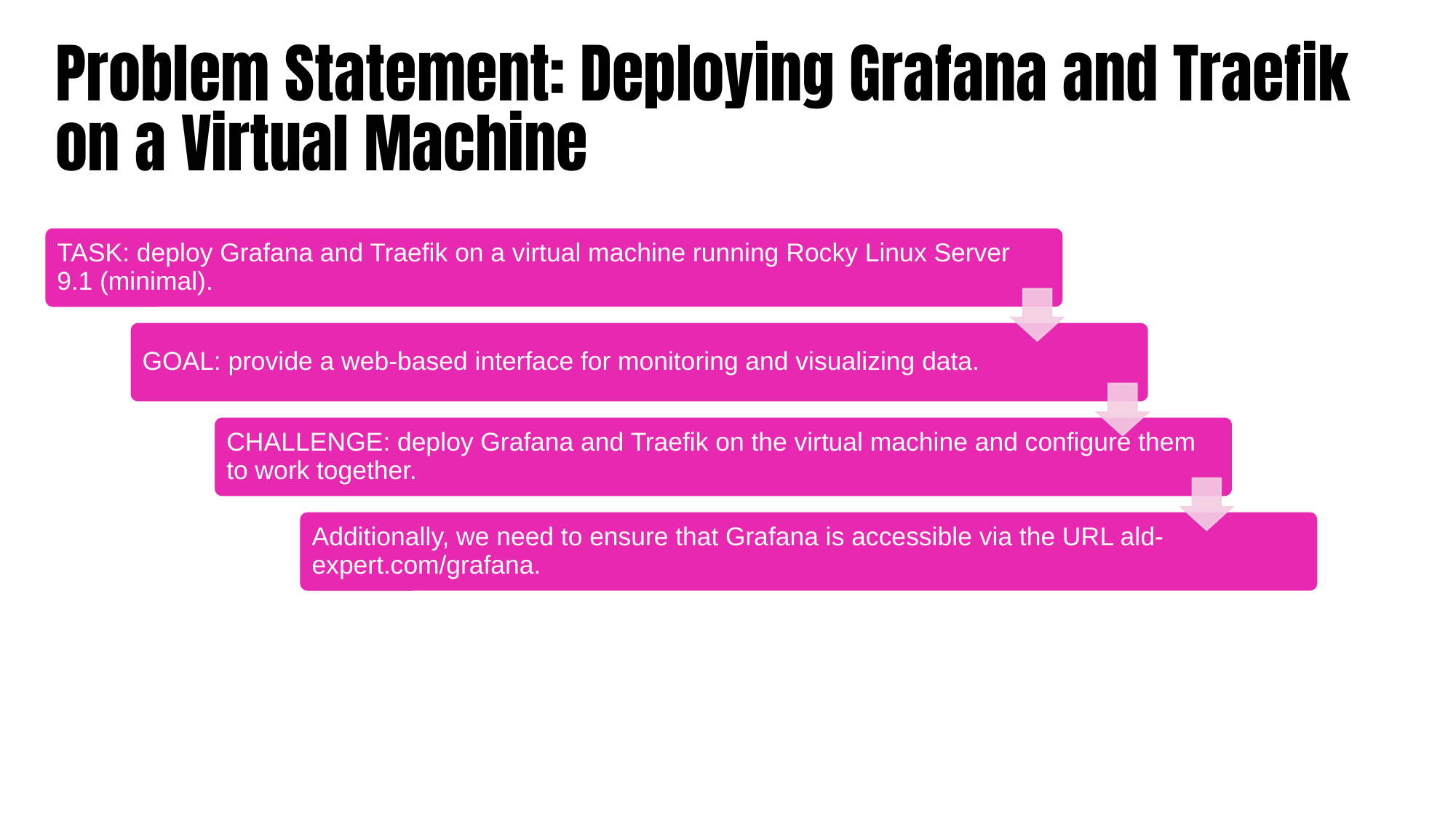

# Problem Statement: Deploying Grafana and Traefik on a Virtual Machine
TASK: deploy Grafana and Traefik on a virtual machine running Rocky Linux Server 9.1 (minimal).
GOAL: provide a web-based interface for monitoring and visualizing data.
CHALLENGE: deploy Grafana and Traefik on the virtual machine and configure them to work together.
Additionally, we need to ensure that Grafana is accessible via the URL ald-expert.com/grafana.